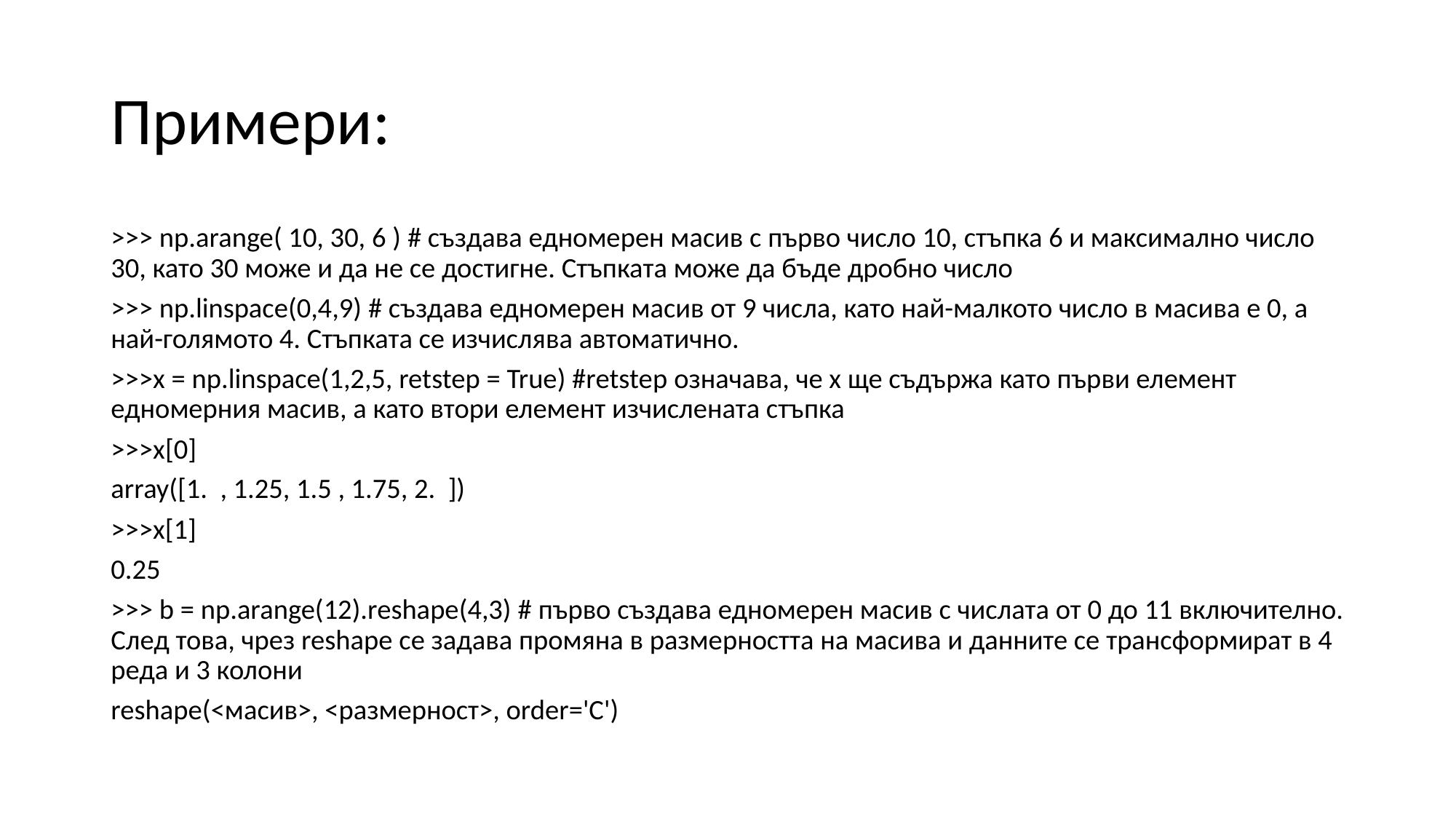

# Примери:
>>> np.arange( 10, 30, 6 ) # създава едномерен масив с първо число 10, стъпка 6 и максимално число 30, като 30 може и да не се достигне. Стъпката може да бъде дробно число
>>> np.linspace(0,4,9) # създава едномерен масив от 9 числа, като най-малкото число в масива е 0, а най-голямото 4. Стъпката се изчислява автоматично.
>>>x = np.linspace(1,2,5, retstep = True) #retstep означава, че х ще съдържа като първи елемент едномерния масив, а като втори елемент изчислената стъпка
>>>х[0]
array([1.  , 1.25, 1.5 , 1.75, 2.  ])
>>>x[1]
0.25
>>> b = np.arange(12).reshape(4,3) # първо създава едномерен масив с числата от 0 до 11 включително. След това, чрез reshape се задава промяна в размерността на масива и данните се трансформират в 4 реда и 3 колони
reshape(<масив>, <размерност>, order='C')